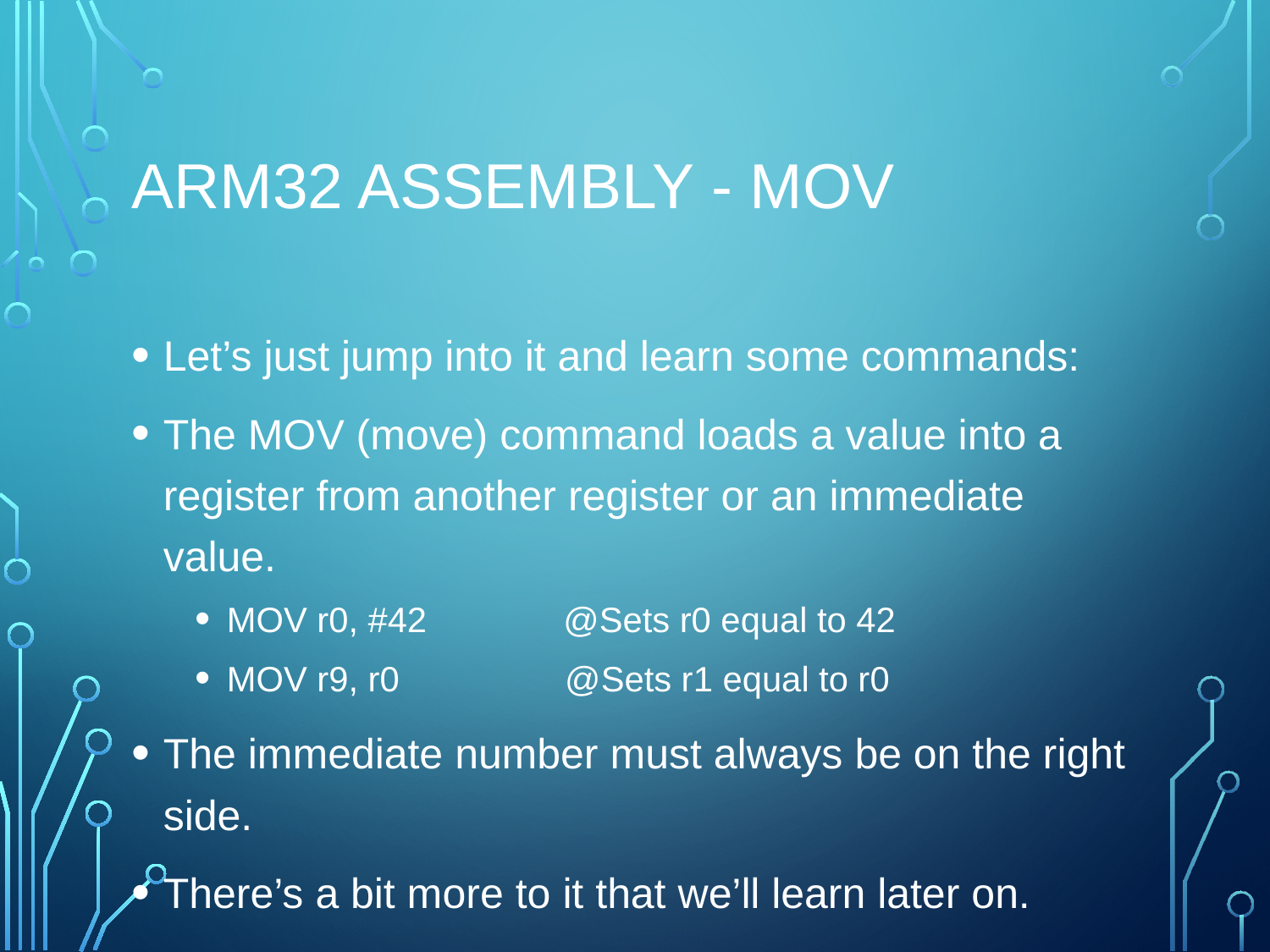

# ARM32 ASSEMBLY - MOV
Let’s just jump into it and learn some commands:
The MOV (move) command loads a value into a register from another register or an immediate value.
MOV r0, #42              @Sets r0 equal to 42
MOV r9, r0                 @Sets r1 equal to r0
The immediate number must always be on the right side.
There’s a bit more to it that we’ll learn later on.